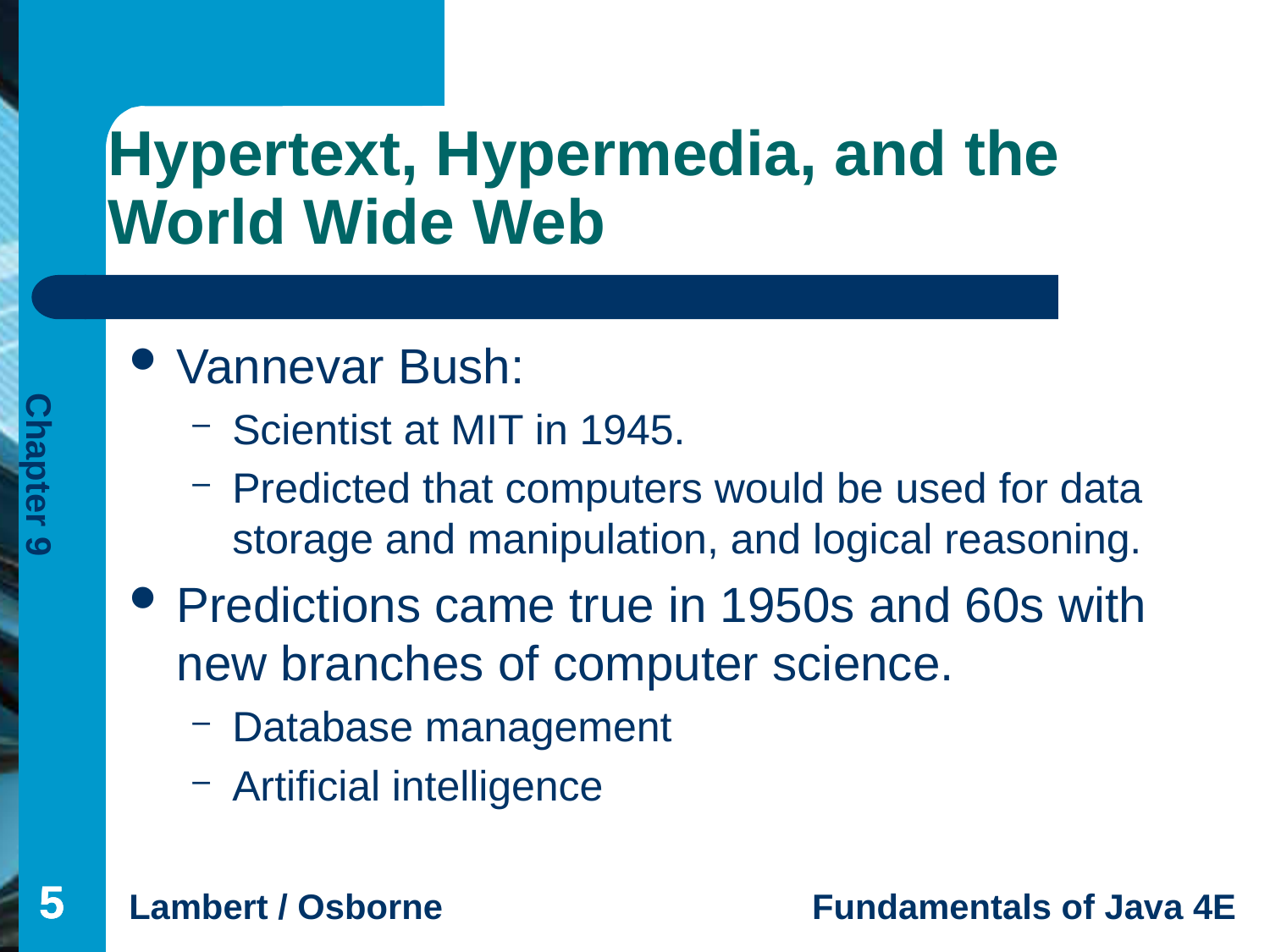

# Hypertext, Hypermedia, and the World Wide Web
Vannevar Bush:
Scientist at MIT in 1945.
Predicted that computers would be used for data storage and manipulation, and logical reasoning.
Predictions came true in 1950s and 60s with new branches of computer science.
Database management
Artificial intelligence
5
5
5